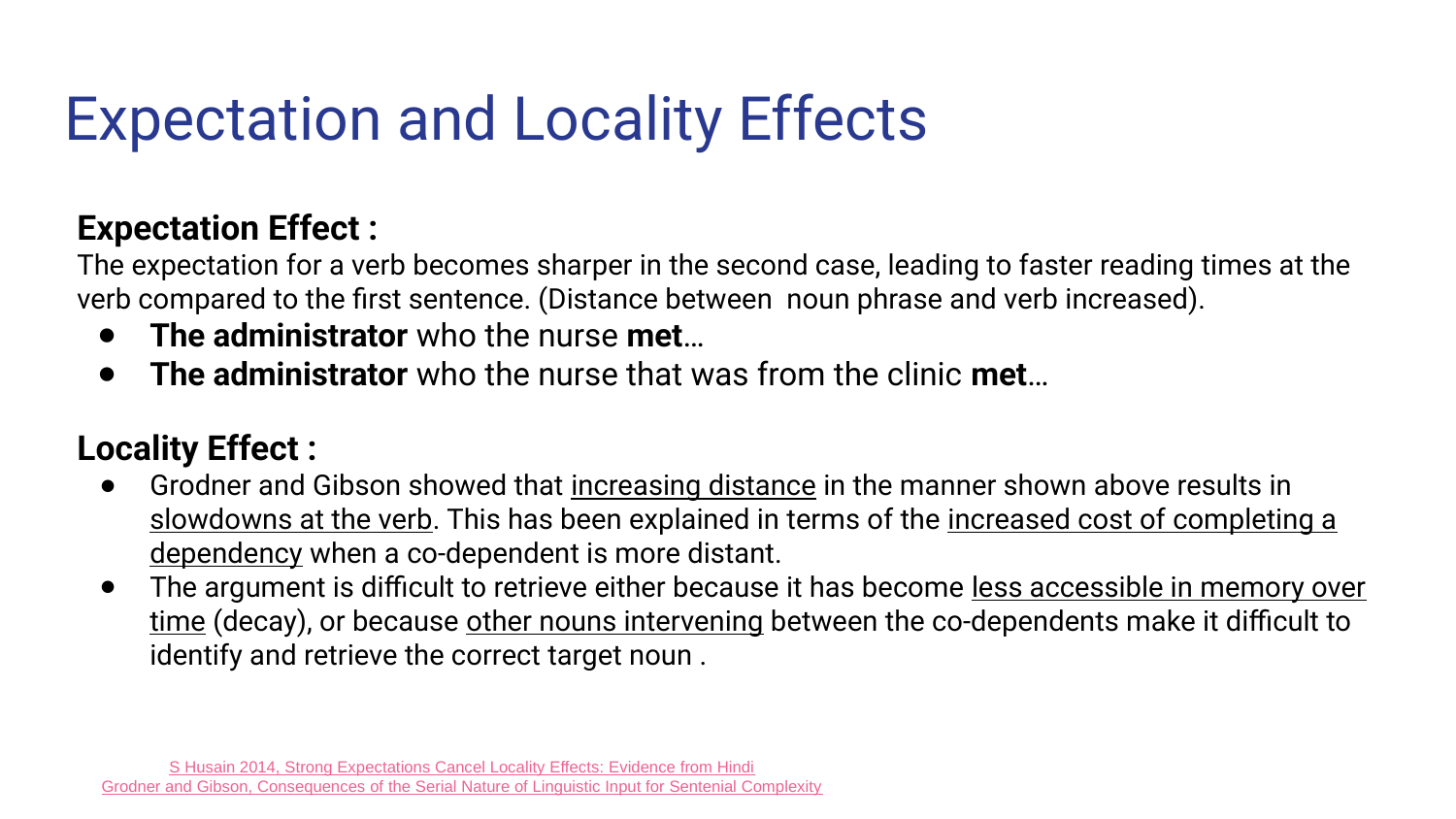

# Expectation and Locality Effects
Expectation Effect :
The expectation for a verb becomes sharper in the second case, leading to faster reading times at the verb compared to the first sentence. (Distance between  noun phrase and verb increased).
The administrator who the nurse met…
The administrator who the nurse that was from the clinic met…

Locality Effect :
Grodner and Gibson showed that increasing distance in the manner shown above results in slowdowns at the verb. This has been explained in terms of the increased cost of completing a dependency when a co-dependent is more distant.
The argument is difficult to retrieve either because it has become less accessible in memory over time (decay), or because other nouns intervening between the co-dependents make it difficult to identify and retrieve the correct target noun .
S Husain 2014, Strong Expectations Cancel Locality Effects: Evidence from Hindi
Grodner and Gibson, Consequences of the Serial Nature of Linguistic Input for Sentenial Complexity